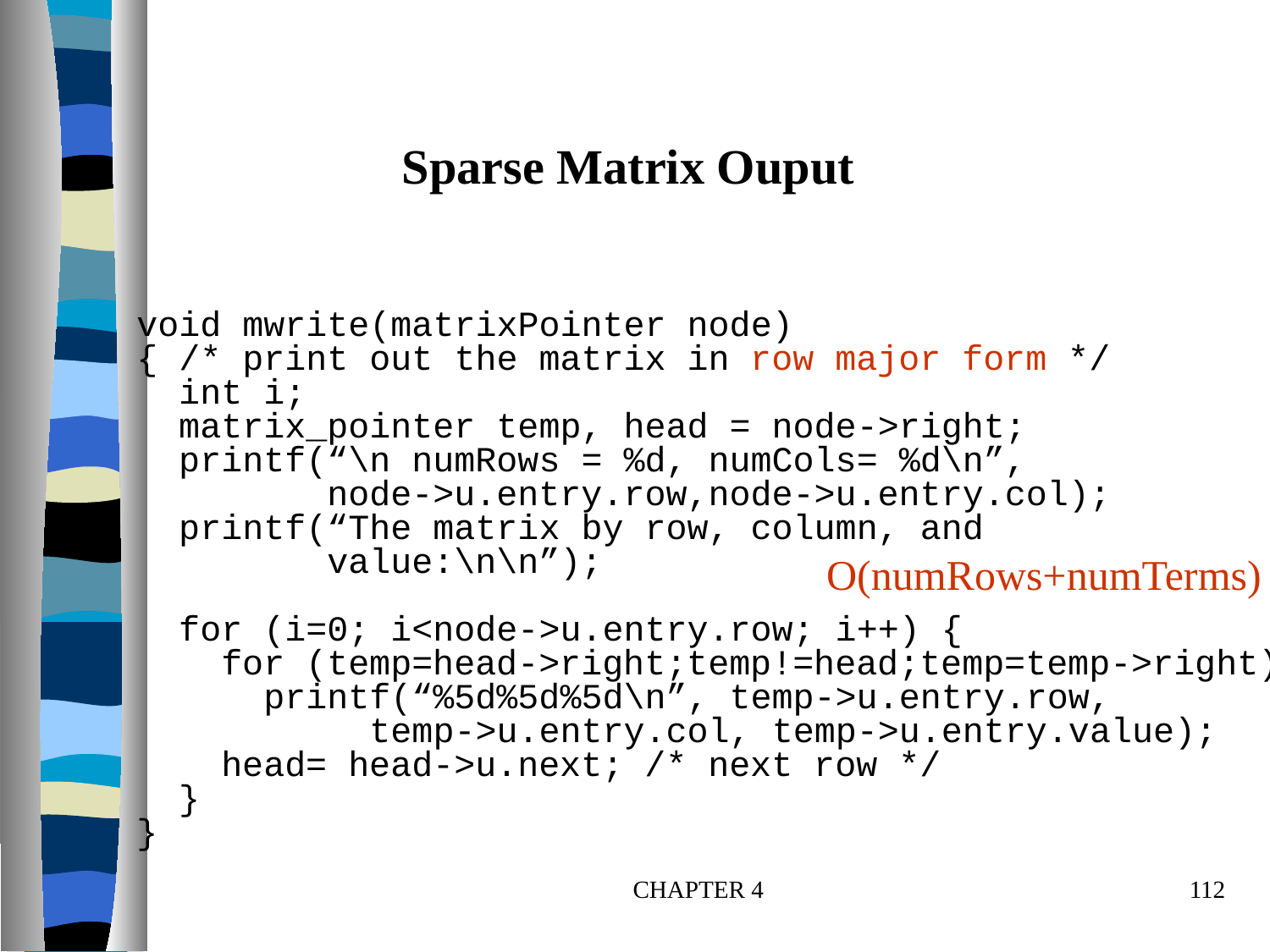

Sparse Matrix Ouput
void mwrite(matrixPointer node)
{ /* print out the matrix in row major form */
  int i;
  matrix_pointer temp, head = node->right;
  printf(“\n numRows = %d, numCols= %d\n”,
         node->u.entry.row,node->u.entry.col);
  printf(“The matrix by row, column, and
         value:\n\n”);

  for (i=0; i<node->u.entry.row; i++) {
    for (temp=head->right;temp!=head;temp=temp->right)
      printf(“%5d%5d%5d\n”, temp->u.entry.row,
           temp->u.entry.col, temp->u.entry.value);
    head= head->u.next; /* next row */
  }
}
O(numRows+numTerms)
CHAPTER 4
112